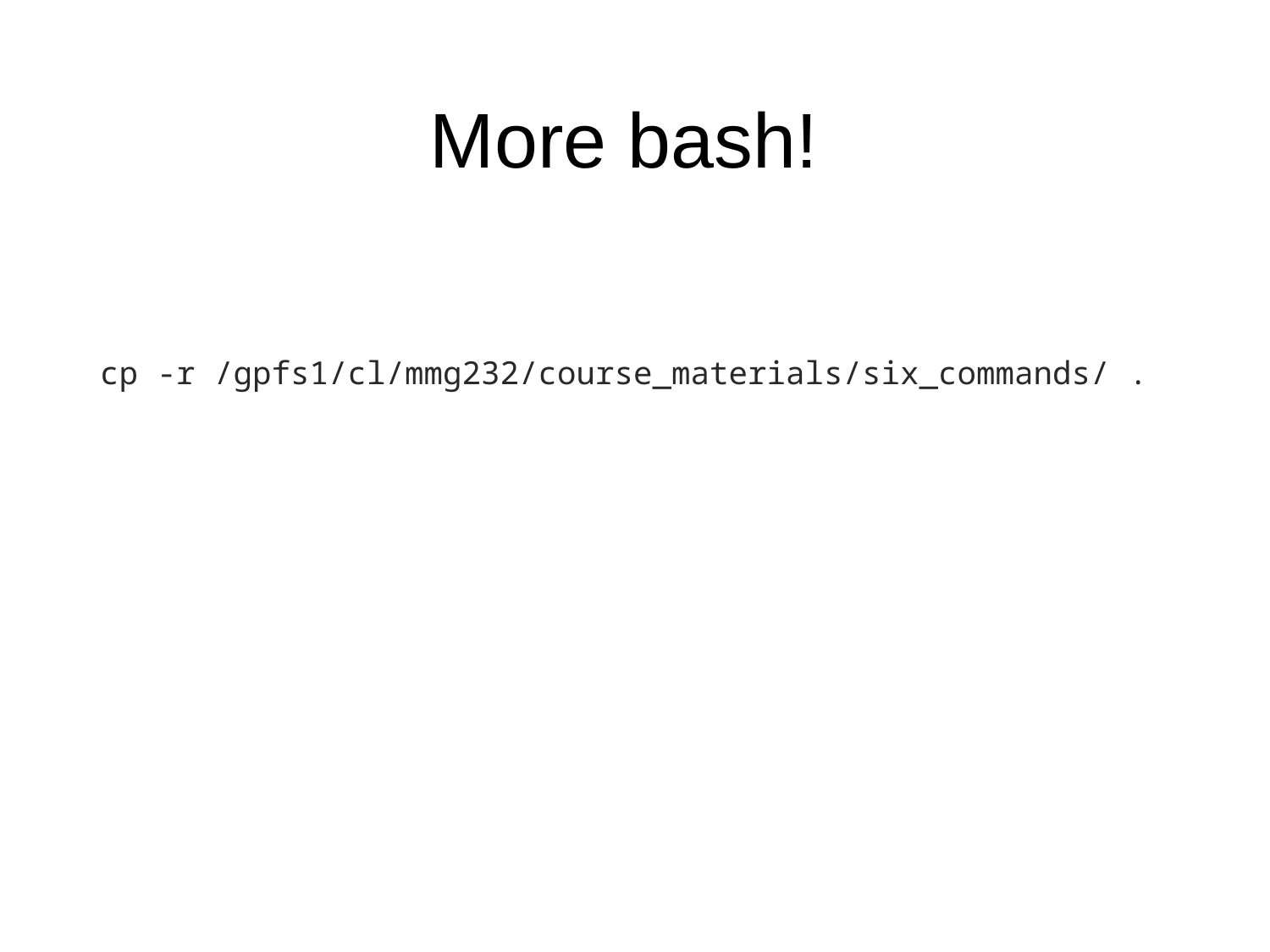

# More bash!
cp -r /gpfs1/cl/mmg232/course_materials/six_commands/ .